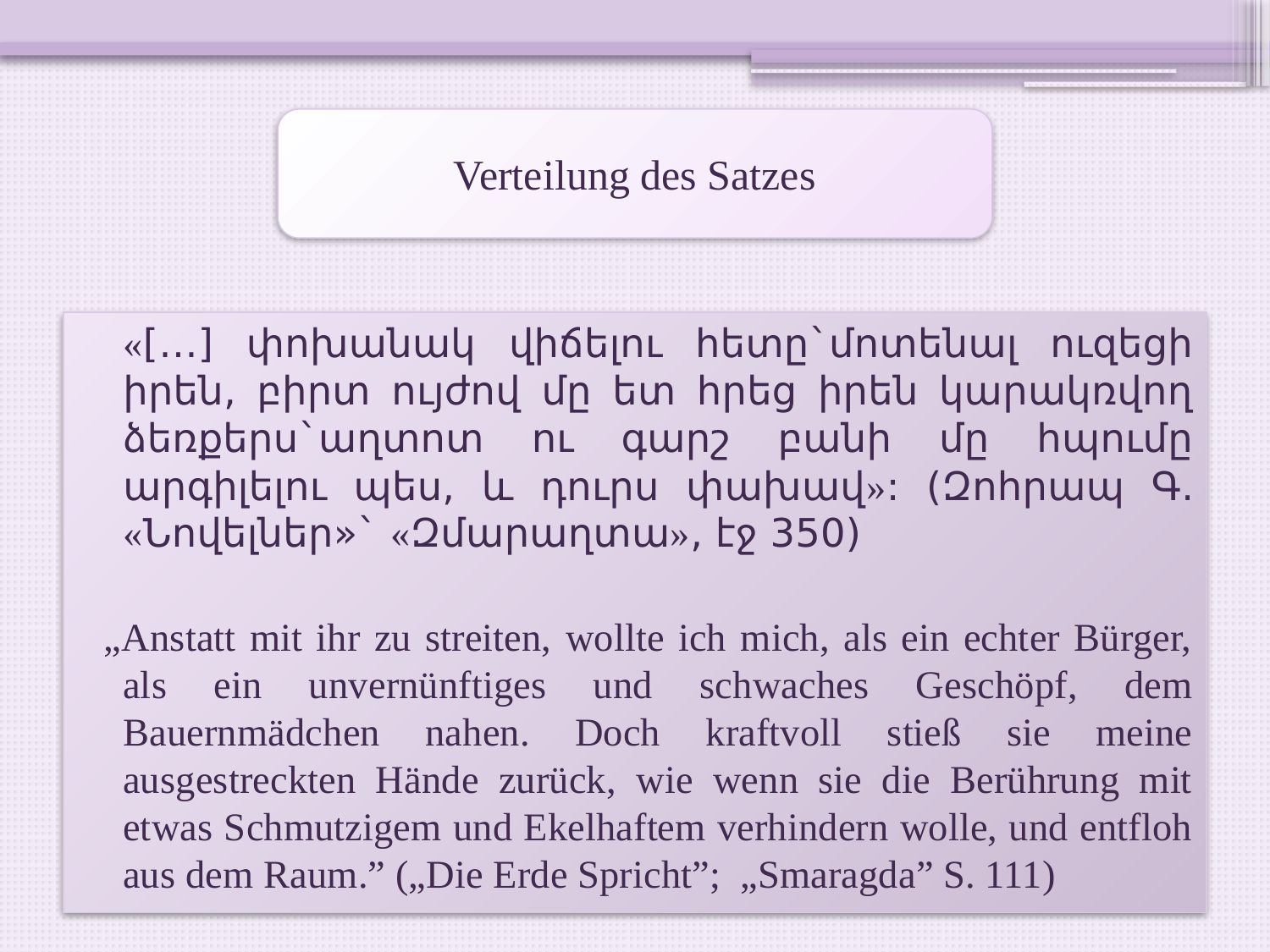

Verteilung des Satzes
 «[…] փոխանակ վիճելու հետը`մոտենալ ուզեցի իրեն, բիրտ ույժով մը ետ հրեց իրեն կարակռվող ձեռքերս`աղտոտ ու գարշ բանի մը հպումը արգիլելու պես, և դուրս փախավ»: (Զոհրապ Գ. «Նովելներ»` «Զմարաղտա», էջ 350)

 „Anstatt mit ihr zu streiten, wollte ich mich, als ein echter Bürger, als ein unvernünftiges und schwaches Geschöpf, dem Bauernmädchen nahen. Doch kraftvoll stieß sie meine ausgestreckten Hände zurück, wie wenn sie die Berührung mit etwas Schmutzigem und Ekelhaftem verhindern wolle, und entfloh aus dem Raum.” („Die Erde Spricht”;  „Smaragda” S. 111)